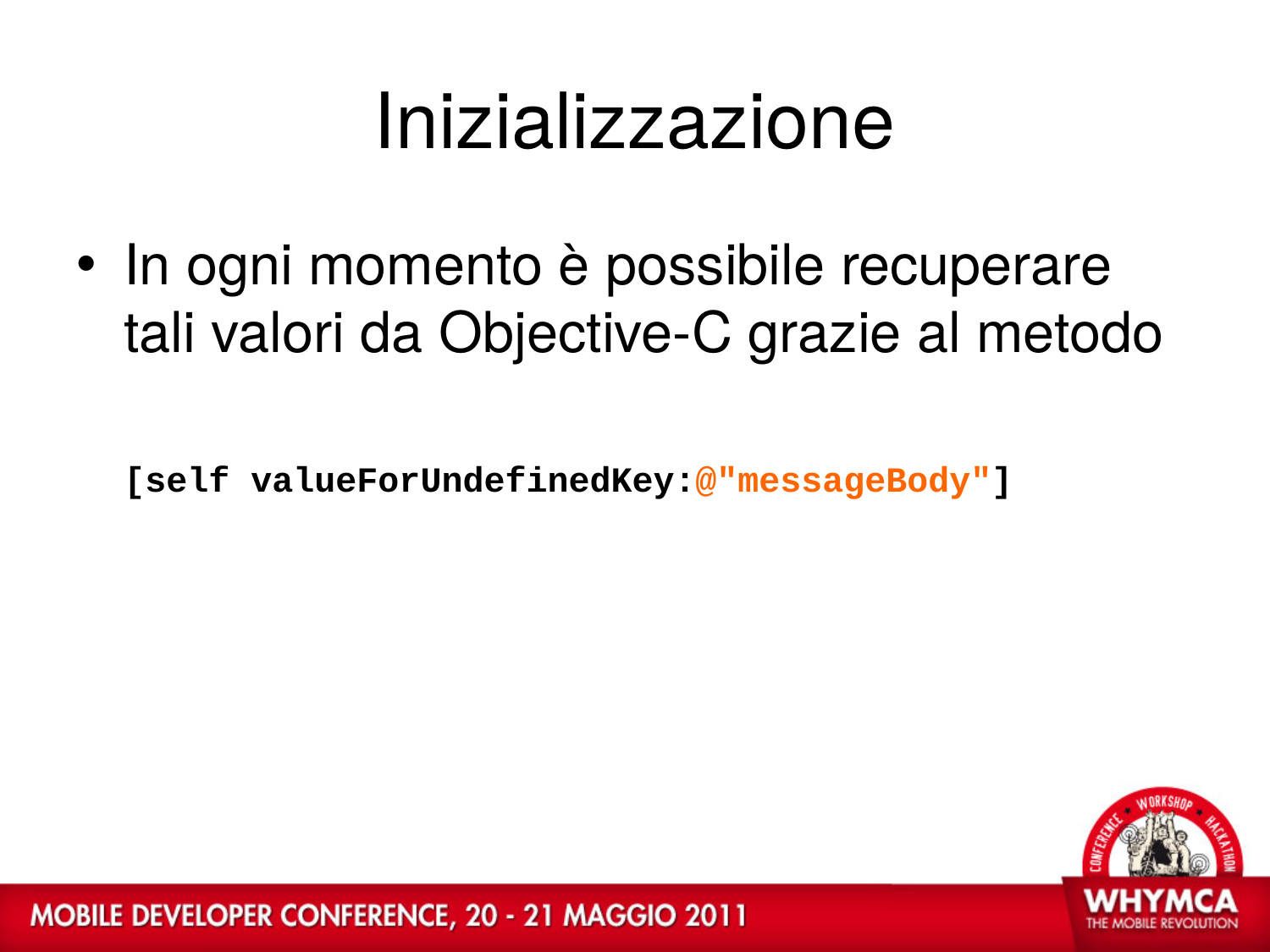

# Inizializzazione
In ogni momento è possibile recuperare tali valori da Objective-C grazie al metodo

	[self valueForUndefinedKey:@"messageBody"]